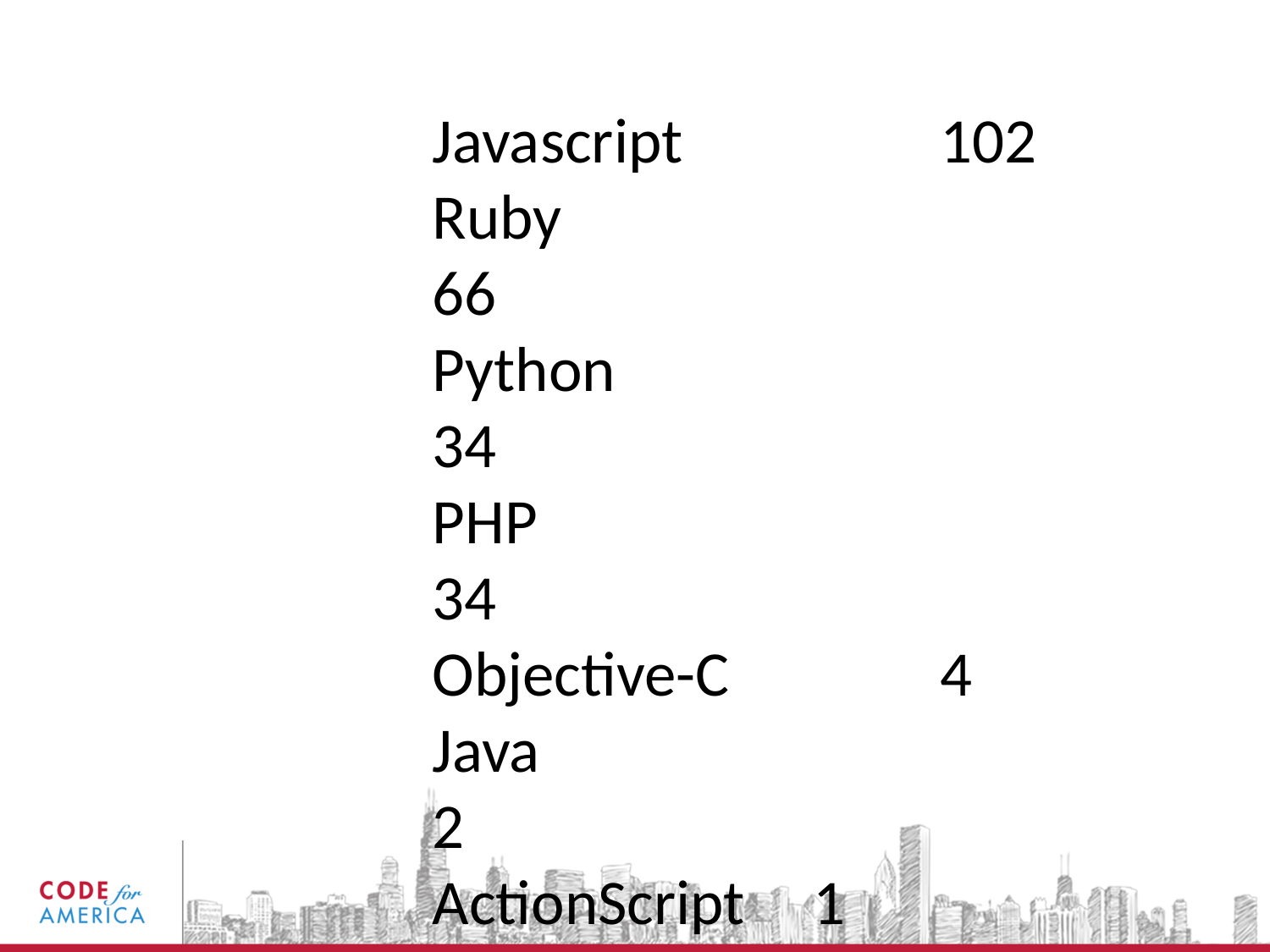

Javascript			102
	Ruby 				66
	Python				34
	PHP					34
	Objective-C		4
	Java 					2
	ActionScript 	1
	CoffeeScript		1